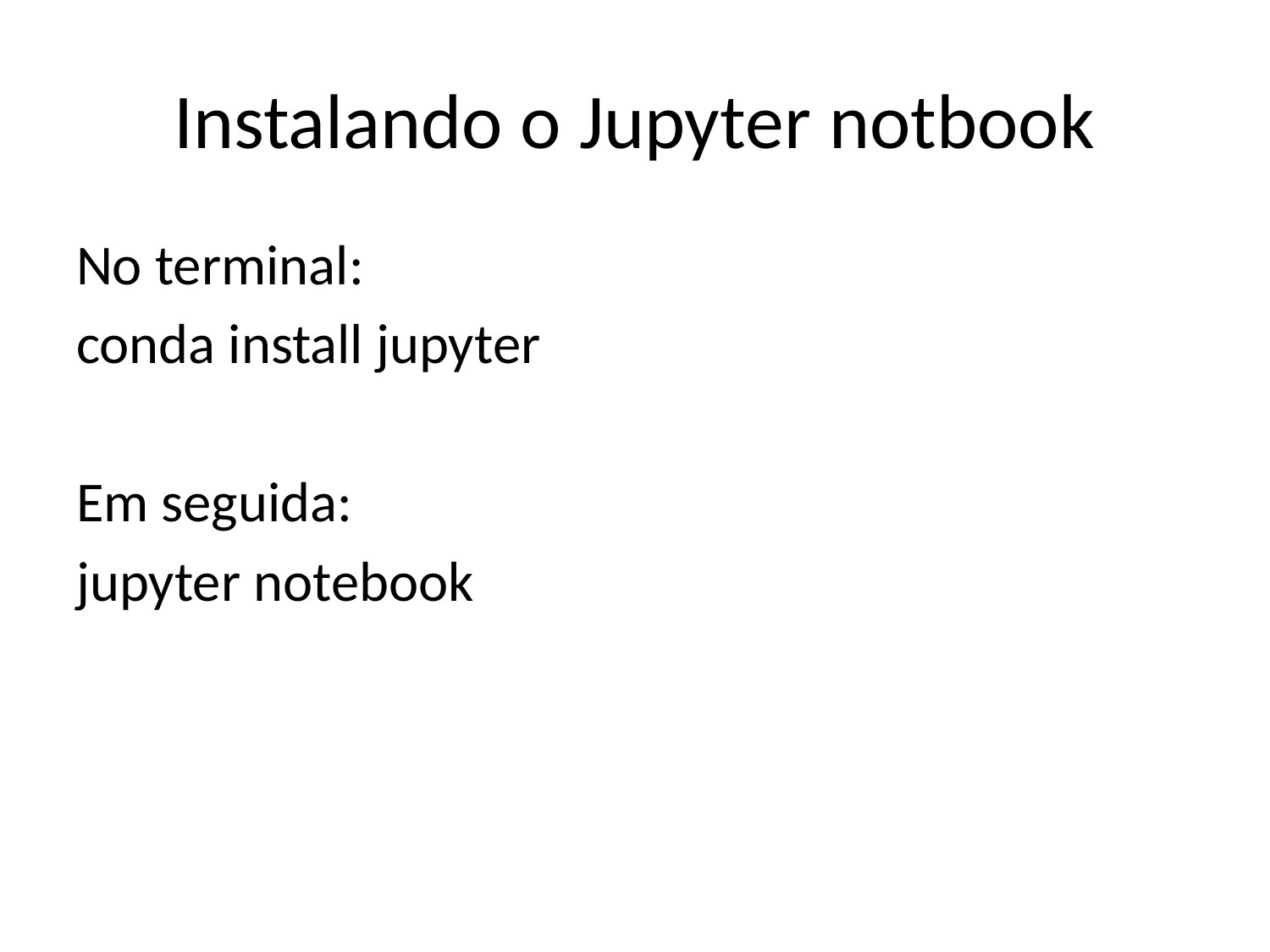

# Instalando o Jupyter notbook
No terminal:
conda install jupyter

Em seguida:
jupyter notebook